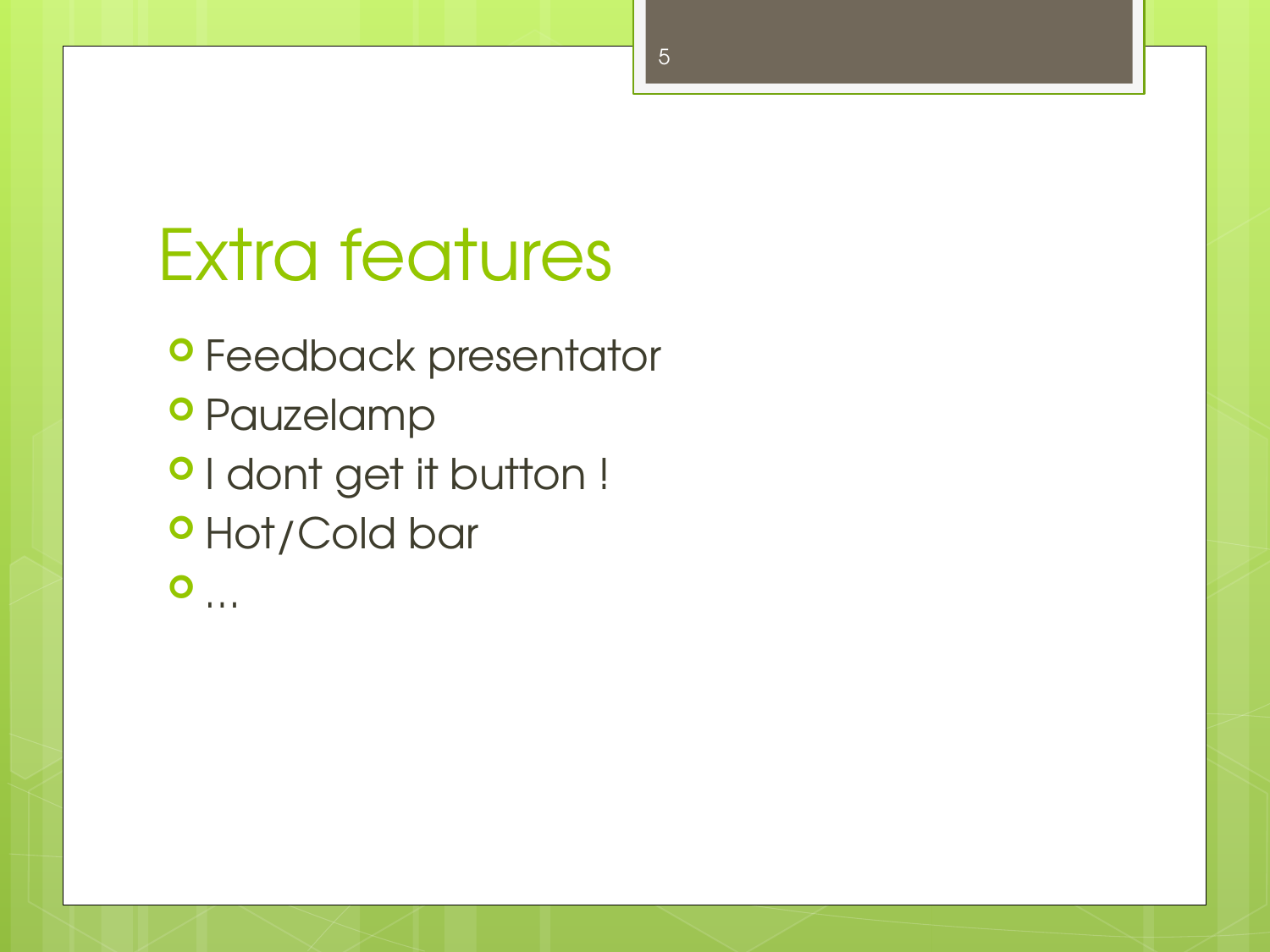

5
# Extra features
Feedback presentator
Pauzelamp
I dont get it button !
Hot/Cold bar
…